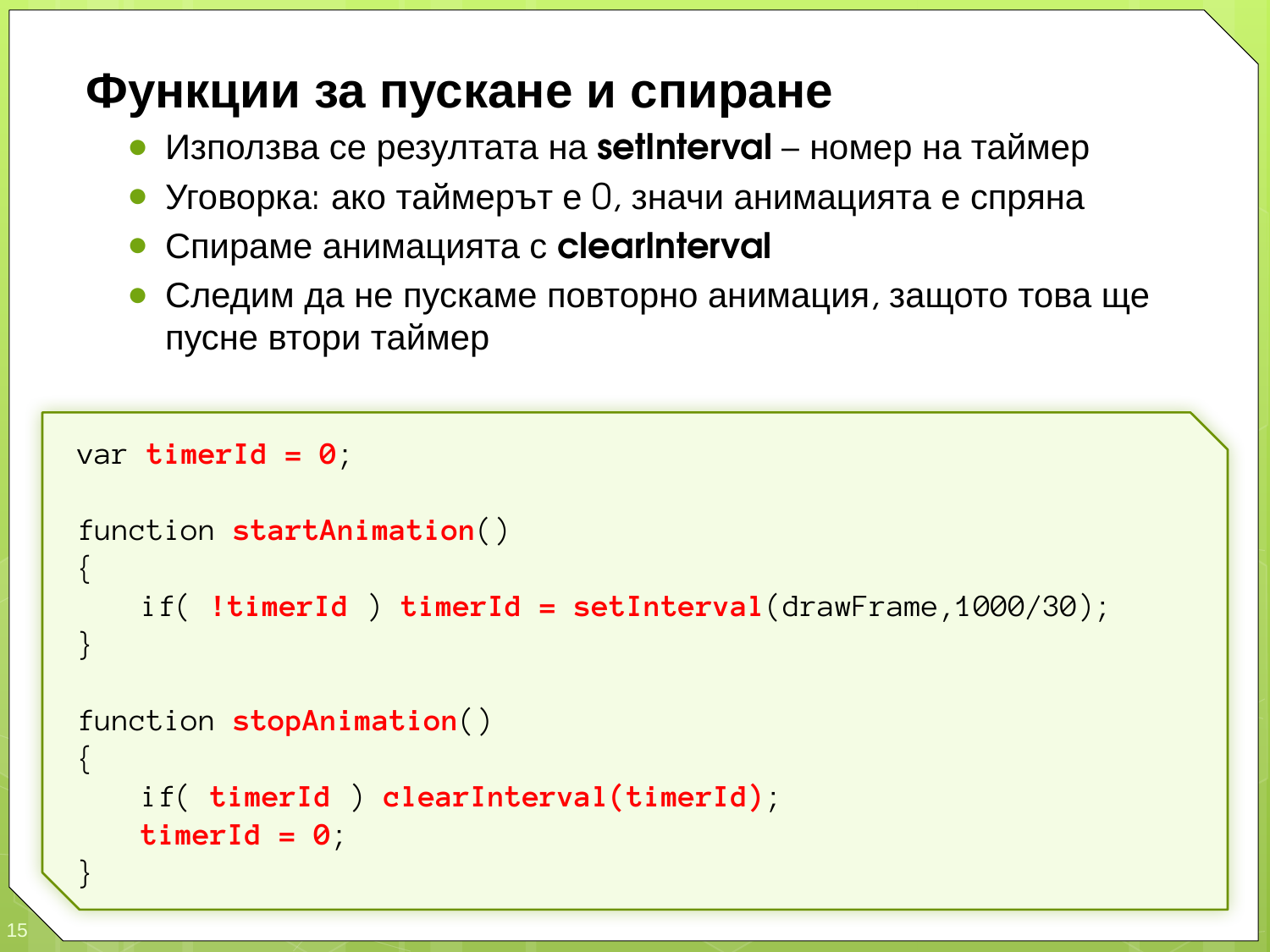

Функции за пускане и спиране
Използва се резултата на setInterval – номер на таймер
Уговорка: ако таймерът е 0, значи анимацията е спряна
Спираме анимацията с clearInterval
Следим да не пускаме повторно анимация, защото това ще пусне втори таймер
var timerId = 0;

function startAnimation()
{
	if( !timerId ) timerId = setInterval(drawFrame,1000/30);
}

function stopAnimation()
{
	if( timerId ) clearInterval(timerId);
	timerId = 0;
}